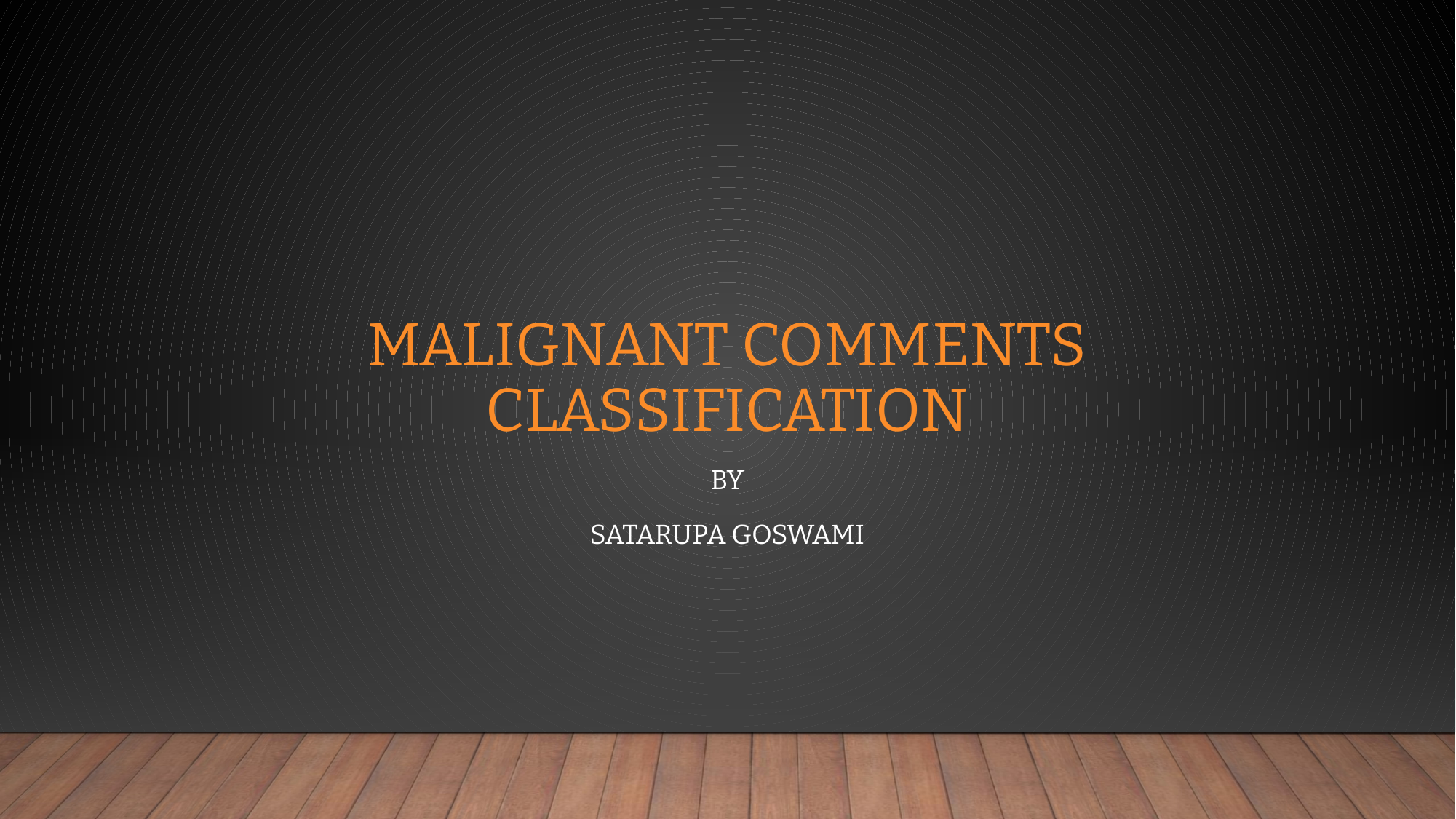

# Malignant comments classification
By
Satarupa goswami